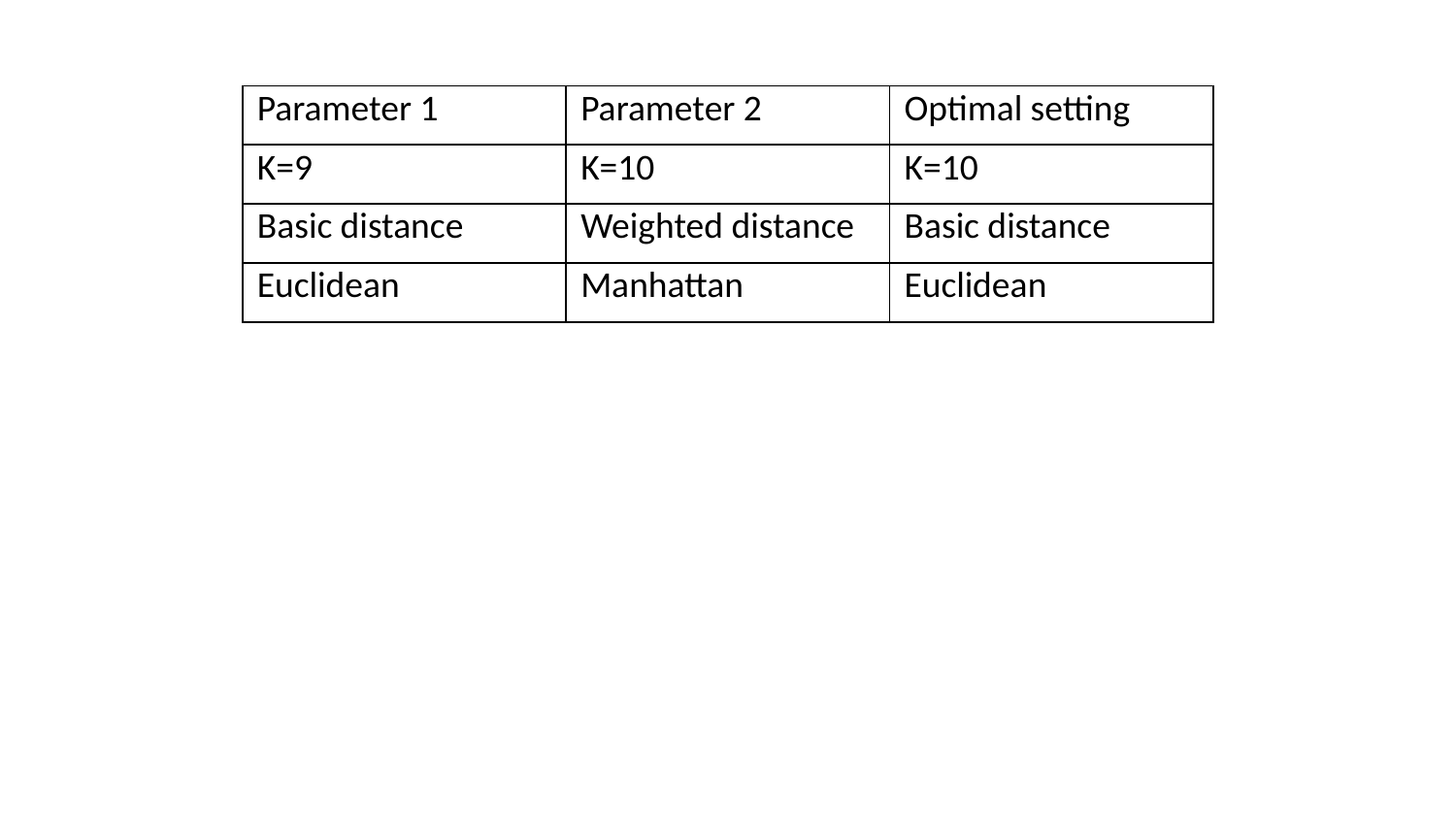

| Parameter 1 | Parameter 2 | Optimal setting |
| --- | --- | --- |
| K=9 | K=10 | K=10 |
| Basic distance | Weighted distance | Basic distance |
| Euclidean | Manhattan | Euclidean |